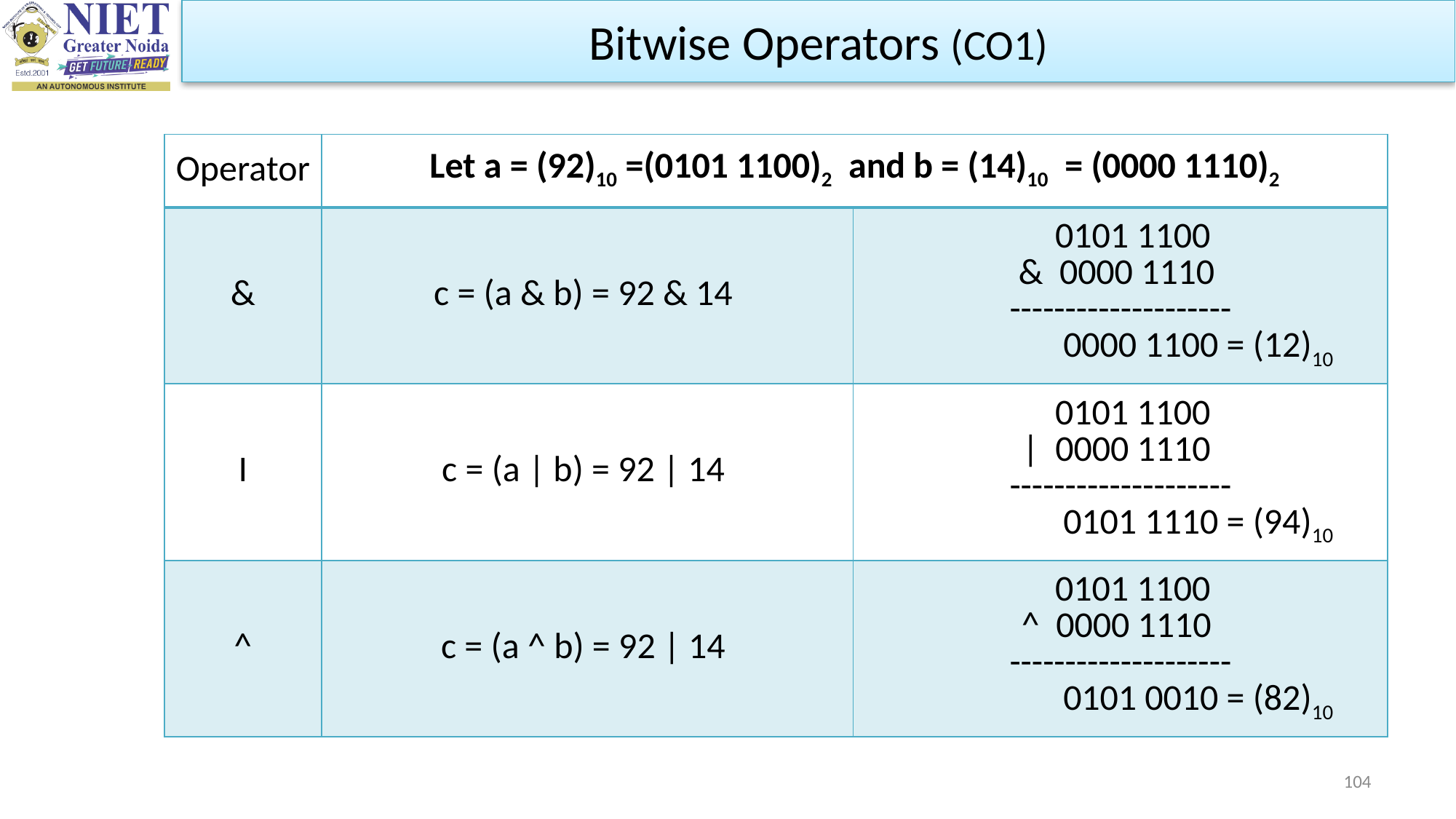

Bitwise Operators (CO1)
| Operator | Let a = (92)10 =(0101 1100)2 and b = (14)10 = (0000 1110)2 |  |
| --- | --- | --- |
| & | c = (a & b) = 92 & 14 | 0101 1100 & 0000 1110 -------------------- 0000 1100 = (12)10 |
| I | c = (a | b) = 92 | 14 | 0101 1100 | 0000 1110 -------------------- 0101 1110 = (94)10 |
| ^ | c = (a ^ b) = 92 | 14 | 0101 1100 ^ 0000 1110 -------------------- 0101 0010 = (82)10 |
104